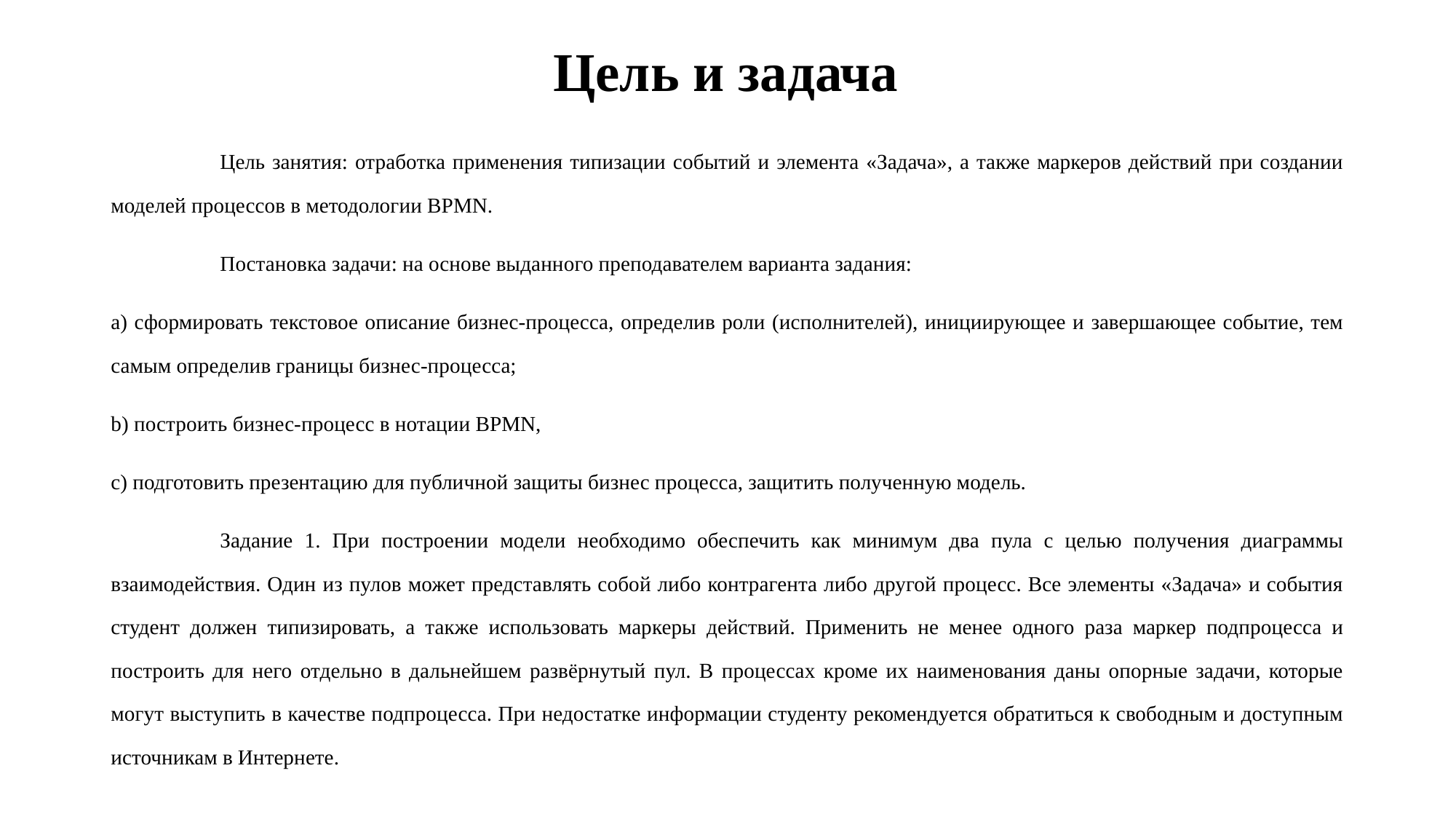

# Цель и задача
	Цель занятия: отработка применения типизации событий и элемента «Задача», а также маркеров действий при создании моделей процессов в методологии ВРМN.
	Постановка задачи: на основе выданного преподавателем варианта задания:
а) сформировать текстовое описание бизнес-процесса, определив роли (исполнителей), инициирующее и завершающее событие, тем самым определив границы бизнес-процесса;
b) построить бизнес-процесс в нотации BPMN,
с) подготовить презентацию для публичной защиты бизнес процесса, защитить полученную модель.
	Задание 1. При построении модели необходимо обеспечить как минимум два пула с целью получения диаграммы взаимодействия. Один из пулов может представлять собой либо контрагента либо другой процесс. Все элементы «Задача» и события студент должен типизировать, а также использовать маркеры действий. Применить не менее одного раза маркер подпроцесса и построить для него отдельно в дальнейшем развёрнутый пул. В процессах кроме их наименования даны опорные задачи, которые могут выступить в качестве подпроцесса. При недостатке информации студенту рекомендуется обратиться к свободным и доступным источникам в Интернете.